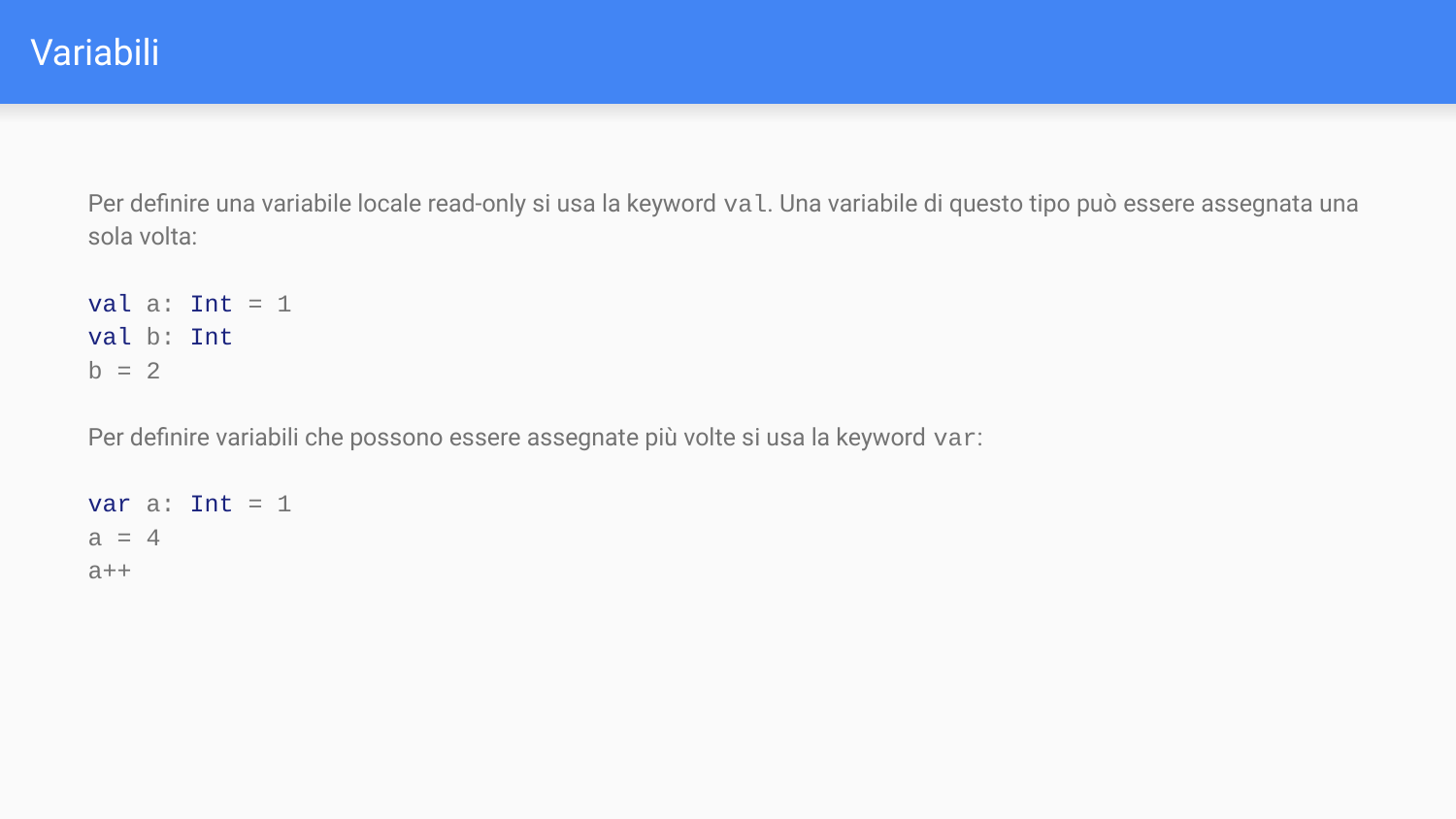

# Variabili
Per definire una variabile locale read-only si usa la keyword val. Una variabile di questo tipo può essere assegnata una sola volta:

val a: Int = 1
val b: Int
b = 2

Per definire variabili che possono essere assegnate più volte si usa la keyword var:

var a: Int = 1
a = 4
a++